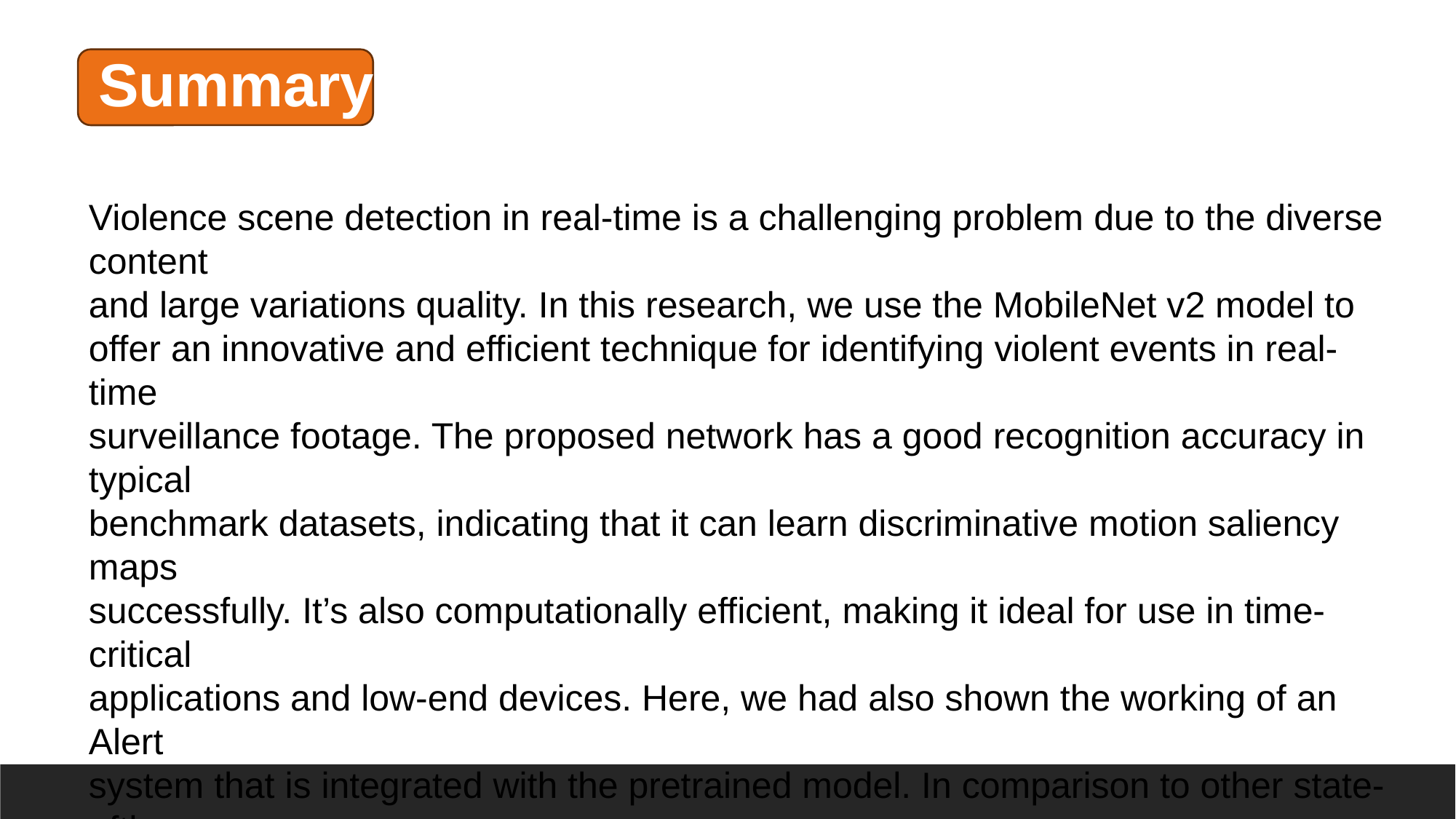

Summary

Violence scene detection in real-time is a challenging problem due to the diverse content
and large variations quality. In this research, we use the MobileNet v2 model to
offer an innovative and efficient technique for identifying violent events in real-time
surveillance footage. The proposed network has a good recognition accuracy in typical
benchmark datasets, indicating that it can learn discriminative motion saliency maps
successfully. It’s also computationally efficient, making it ideal for use in time-critical
applications and low-end devices. Here, we had also shown the working of an Alert
system that is integrated with the pretrained model. In comparison to other state-ofthe-
art approaches, this methodology will give a far superior option.